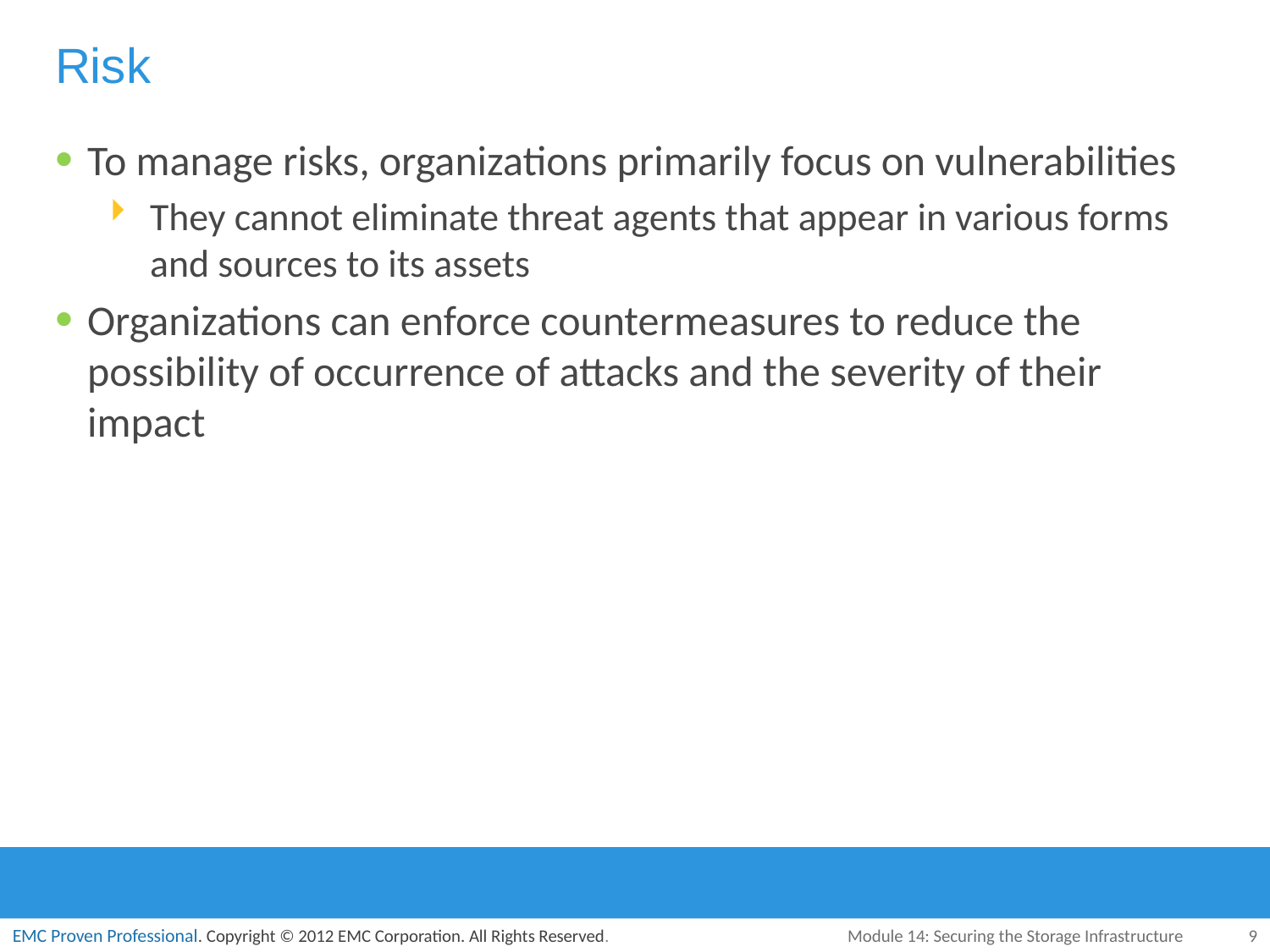

# Risk
To manage risks, organizations primarily focus on vulnerabilities
They cannot eliminate threat agents that appear in various forms and sources to its assets
Organizations can enforce countermeasures to reduce the possibility of occurrence of attacks and the severity of their impact
Module 14: Securing the Storage Infrastructure
9